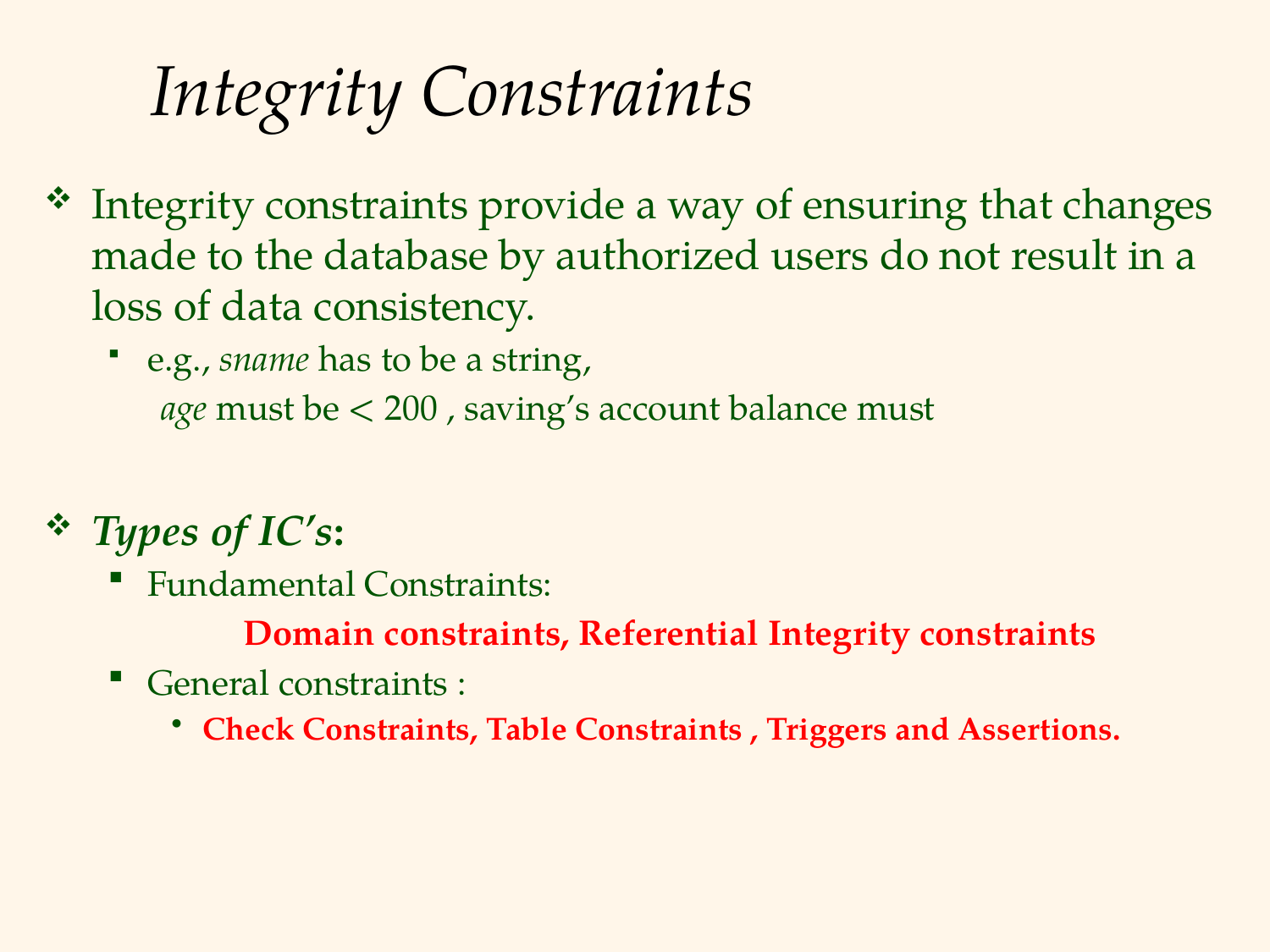

# Integrity Constraints
Integrity constraints provide a way of ensuring that changes made to the database by authorized users do not result in a loss of data consistency.
e.g., sname has to be a string,
      age must be < 200 , saving’s account balance must

Types of IC’s:
Fundamental Constraints:
	 Domain constraints, Referential Integrity constraints
General constraints :
Check Constraints, Table Constraints , Triggers and Assertions.